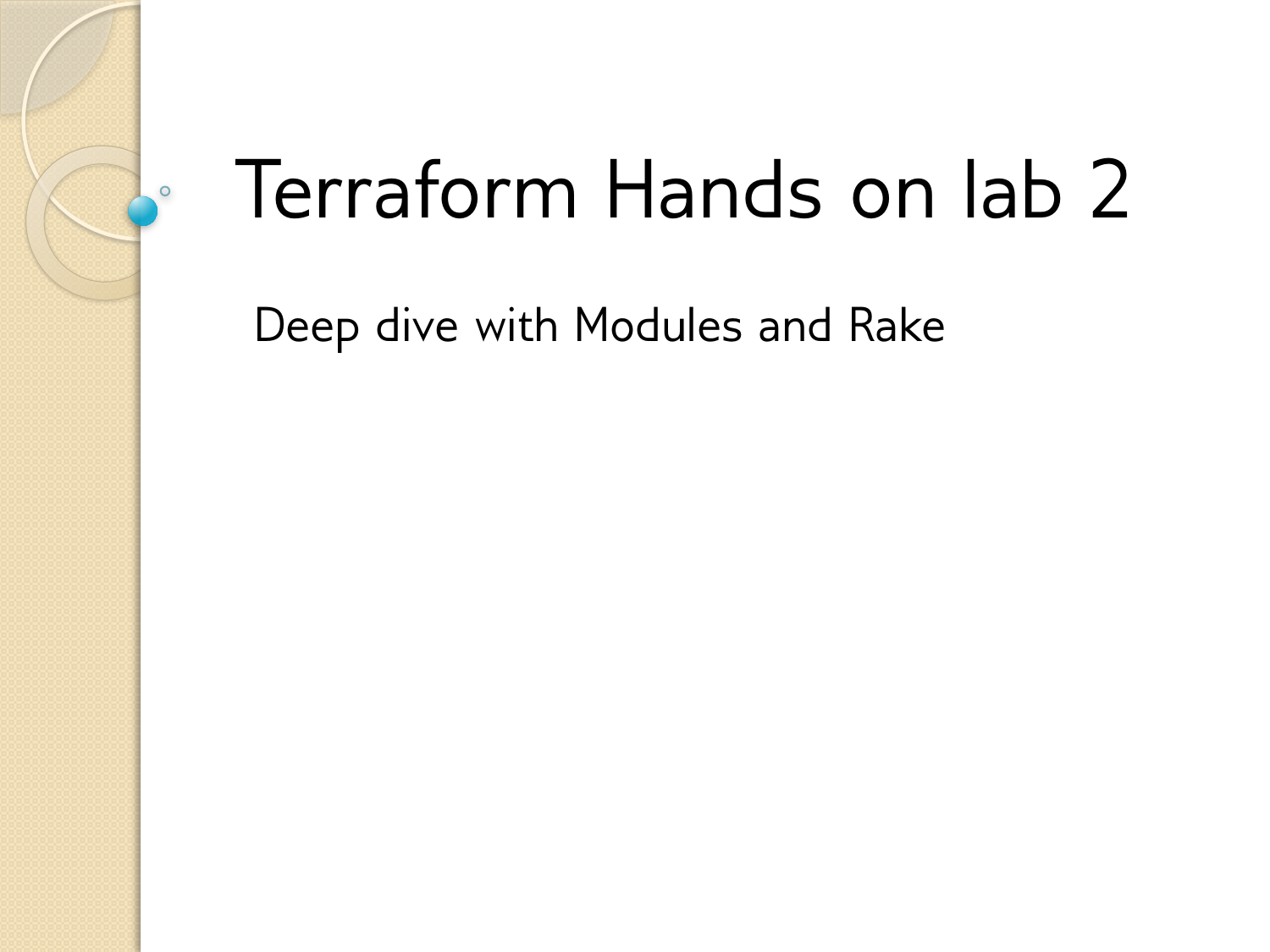

Terraform Hands on lab 2
Deep dive with Modules and Rake